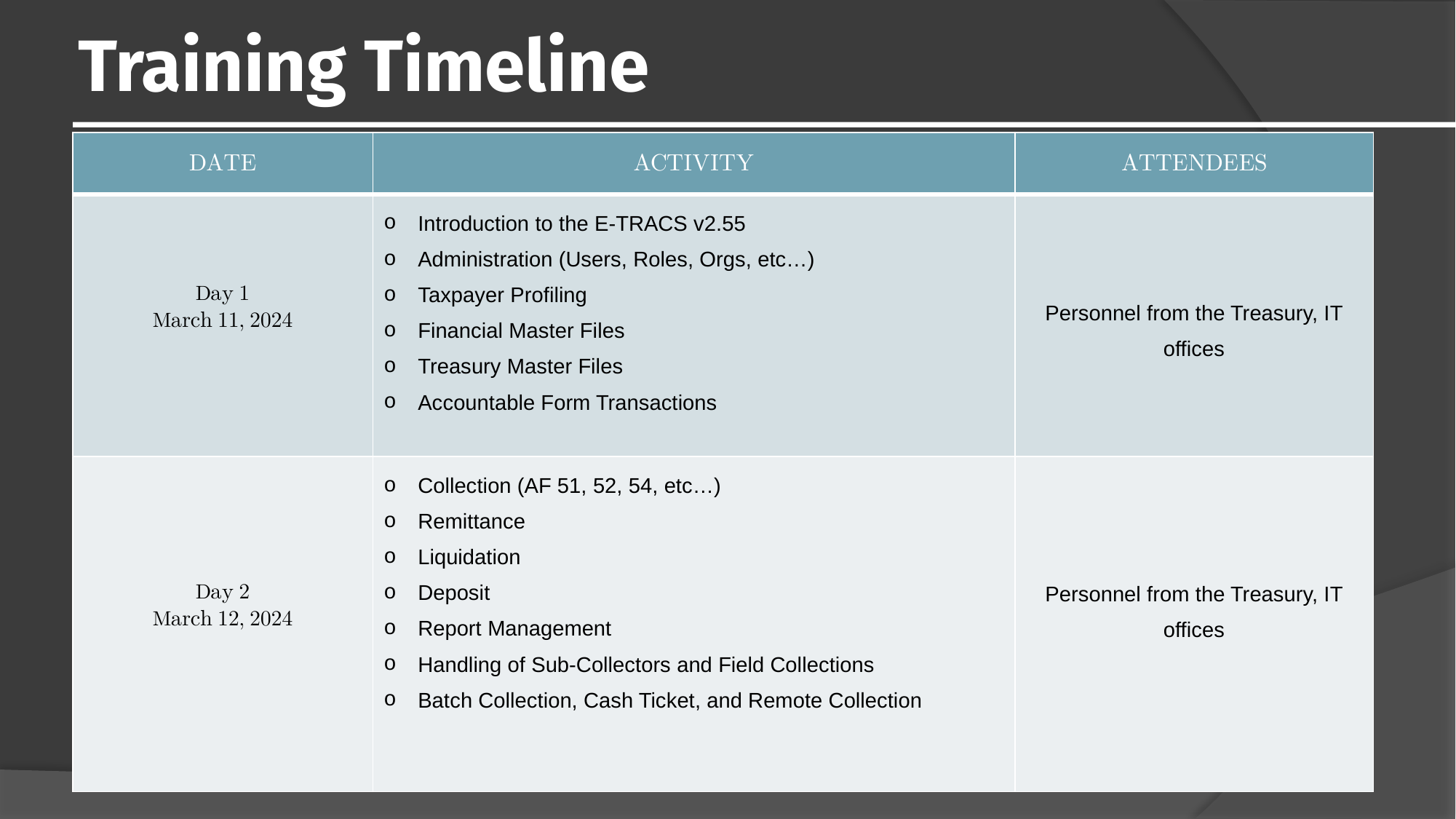

# Training Timeline

| DATE | ACTIVITY | ATTENDEES |
| --- | --- | --- |
| Day 1 March 11, 2024 | Introduction to the E-TRACS v2.55 Administration (Users, Roles, Orgs, etc…) Taxpayer Profiling Financial Master Files Treasury Master Files Accountable Form Transactions | Personnel from the Treasury, IT offices |
| Day 2 March 12, 2024 | Collection (AF 51, 52, 54, etc…) Remittance Liquidation Deposit Report Management Handling of Sub-Collectors and Field Collections Batch Collection, Cash Ticket, and Remote Collection | Personnel from the Treasury, IT offices |